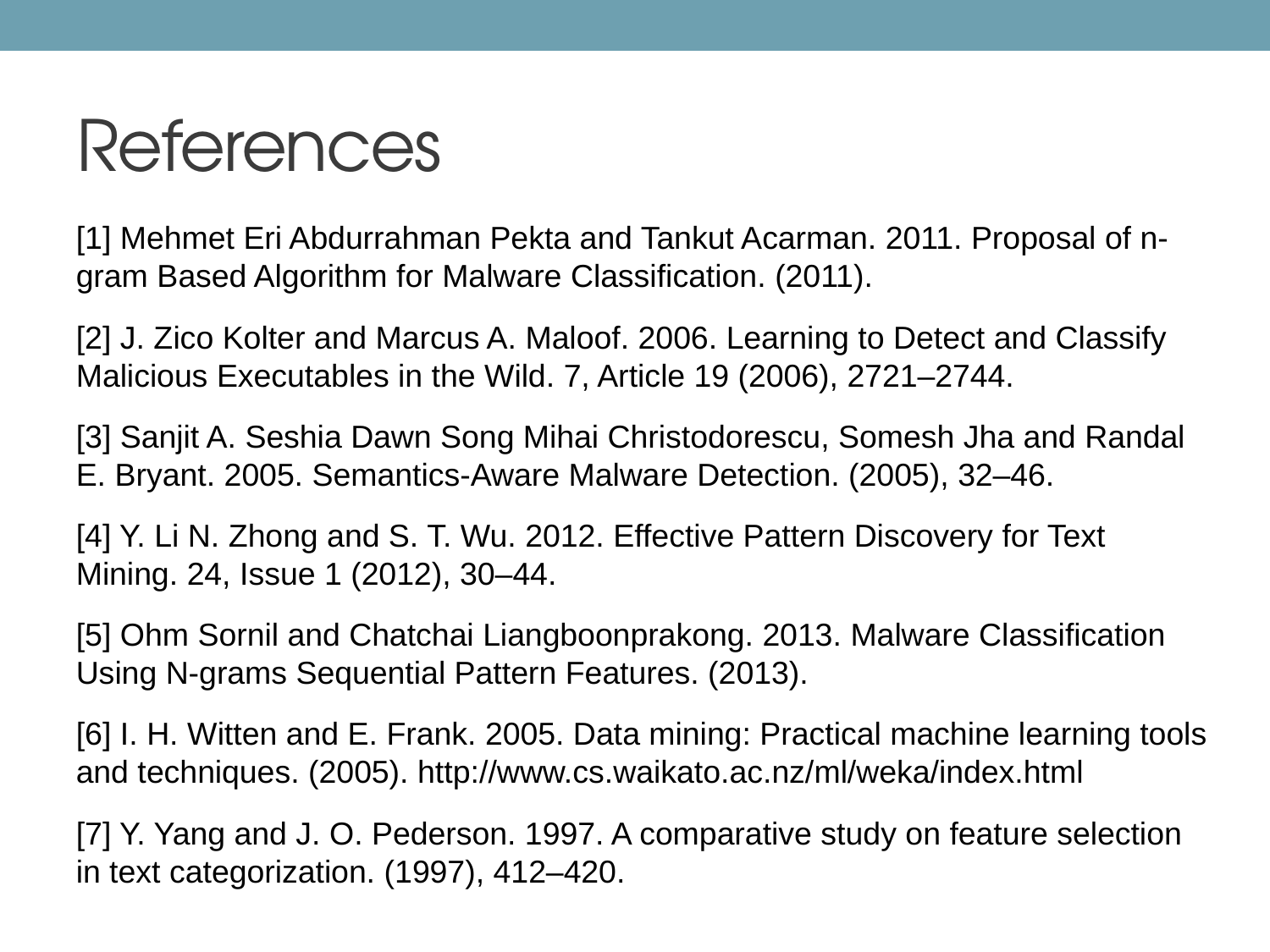

# References
[1] Mehmet Eri Abdurrahman Pekta and Tankut Acarman. 2011. Proposal of n-gram Based Algorithm for Malware Classification. (2011).
[2] J. Zico Kolter and Marcus A. Maloof. 2006. Learning to Detect and Classify Malicious Executables in the Wild. 7, Article 19 (2006), 2721–2744.
[3] Sanjit A. Seshia Dawn Song Mihai Christodorescu, Somesh Jha and Randal
E. Bryant. 2005. Semantics-Aware Malware Detection. (2005), 32–46.
[4] Y. Li N. Zhong and S. T. Wu. 2012. Effective Pattern Discovery for Text Mining. 24, Issue 1 (2012), 30–44.
[5] Ohm Sornil and Chatchai Liangboonprakong. 2013. Malware Classification Using N-grams Sequential Pattern Features. (2013).
[6] I. H. Witten and E. Frank. 2005. Data mining: Practical machine learning tools and techniques. (2005). http://www.cs.waikato.ac.nz/ml/weka/index.html
[7] Y. Yang and J. O. Pederson. 1997. A comparative study on feature selection in text categorization. (1997), 412–420.